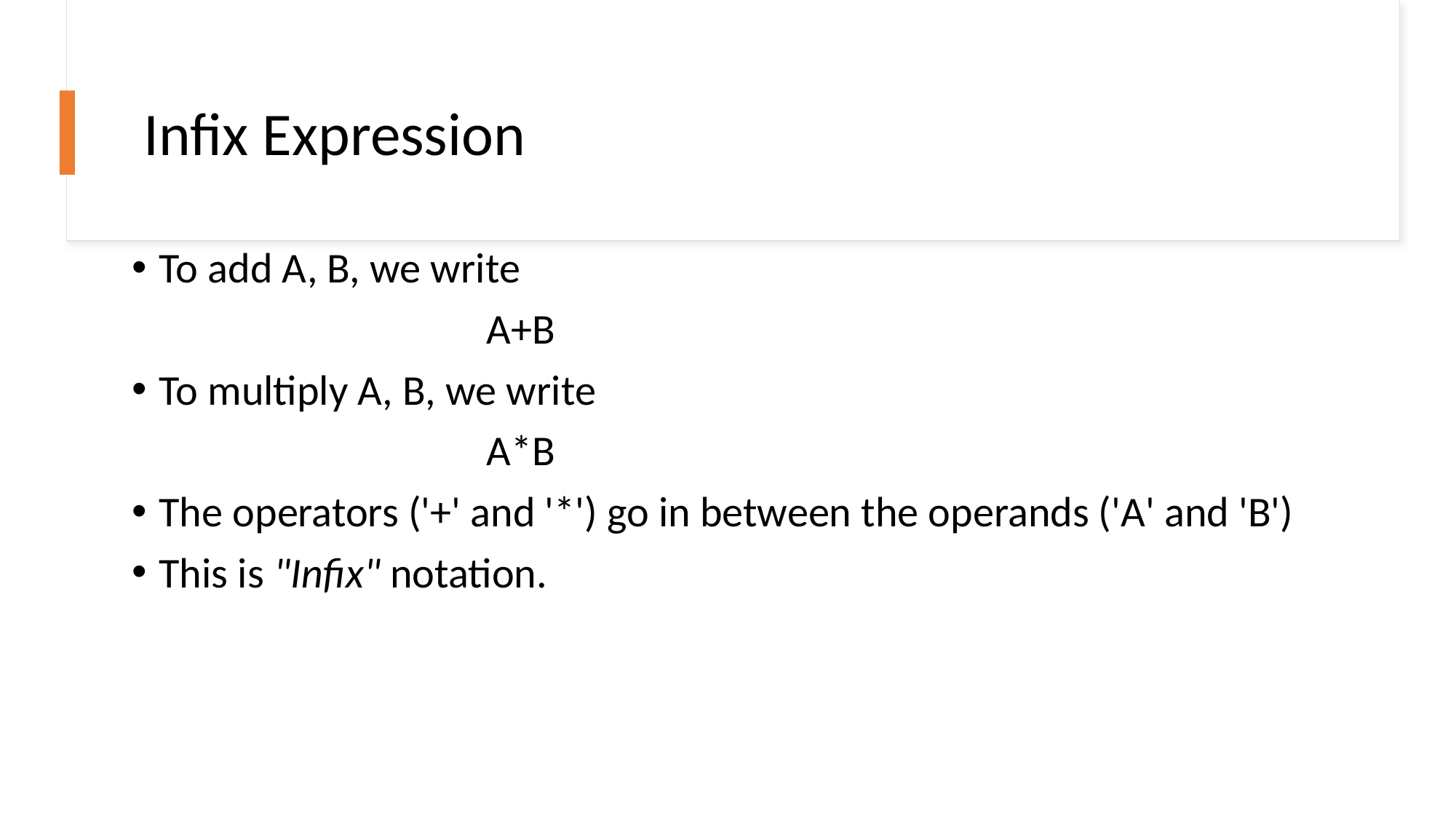

# Infix Expression

To add A, B, we write
				A+B
To multiply A, B, we write
				A*B
The operators ('+' and '*') go in between the operands ('A' and 'B')
This is "Infix" notation.